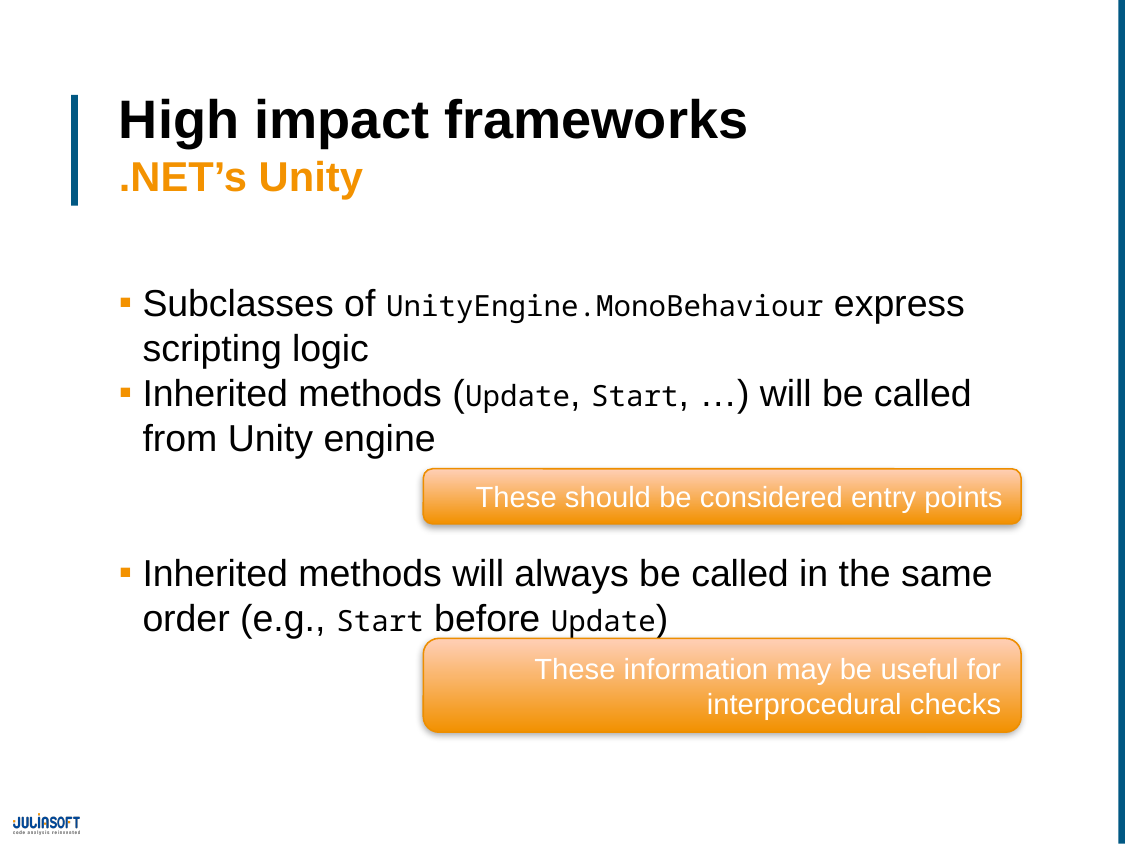

# High impact frameworks .NET’s Unity
Subclasses of UnityEngine.MonoBehaviour express scripting logic
Inherited methods (Update, Start, …) will be called from Unity engine

Inherited methods will always be called in the same order (e.g., Start before Update)
These should be considered entry points
These information may be useful for interprocedural checks